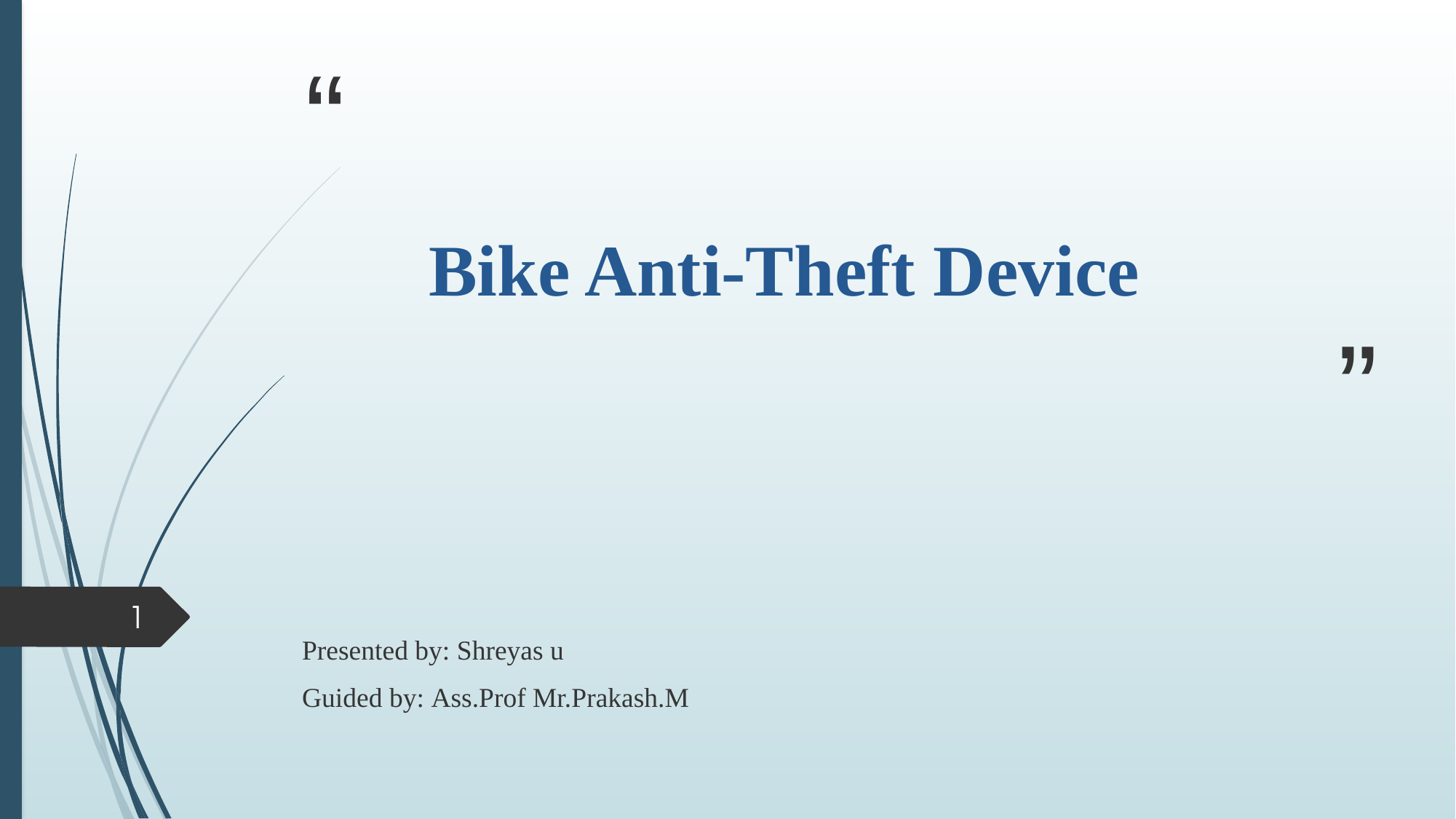

# Bike Anti-Theft Device
Presented by: Shreyas u
Guided by: Ass.Prof Mr.Prakash.M

1